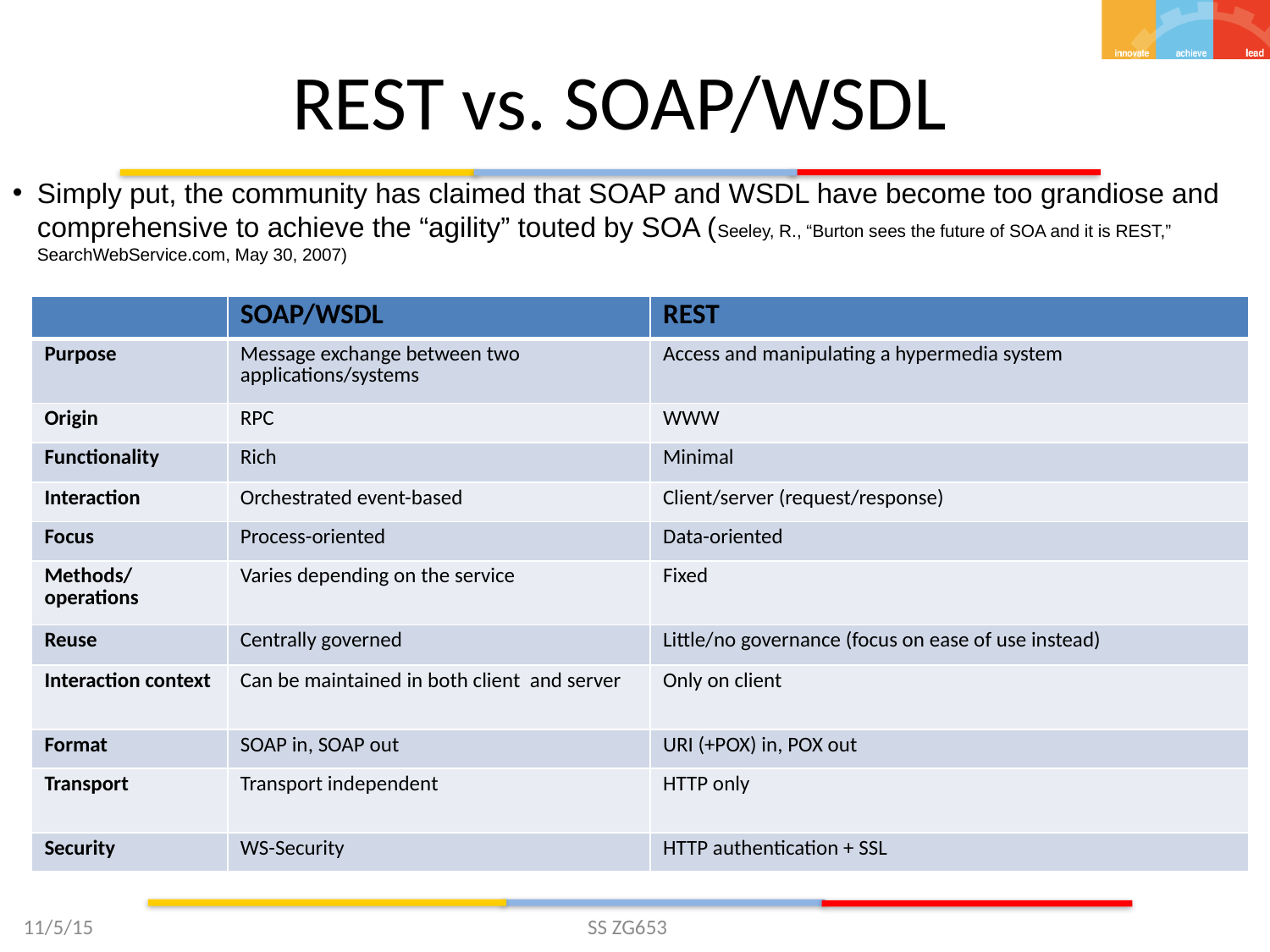

# REST vs. SOAP/WSDL
Simply put, the community has claimed that SOAP and WSDL have become too grandiose and comprehensive to achieve the “agility” touted by SOA (Seeley, R., “Burton sees the future of SOA and it is REST,” SearchWebService.com, May 30, 2007)

|  | SOAP/WSDL | REST |
| --- | --- | --- |
| Purpose | Message exchange between two applications/systems | Access and manipulating a hypermedia system |
| Origin | RPC | WWW |
| Functionality | Rich | Minimal |
| Interaction | Orchestrated event-based | Client/server (request/response) |
| Focus | Process-oriented | Data-oriented |
| Methods/ operations | Varies depending on the service | Fixed |
| Reuse | Centrally governed | Little/no governance (focus on ease of use instead) |
| Interaction context | Can be maintained in both client and server | Only on client |
| Format | SOAP in, SOAP out | URI (+POX) in, POX out |
| Transport | Transport independent | HTTP only |
| Security | WS-Security | HTTP authentication + SSL |
11/5/15